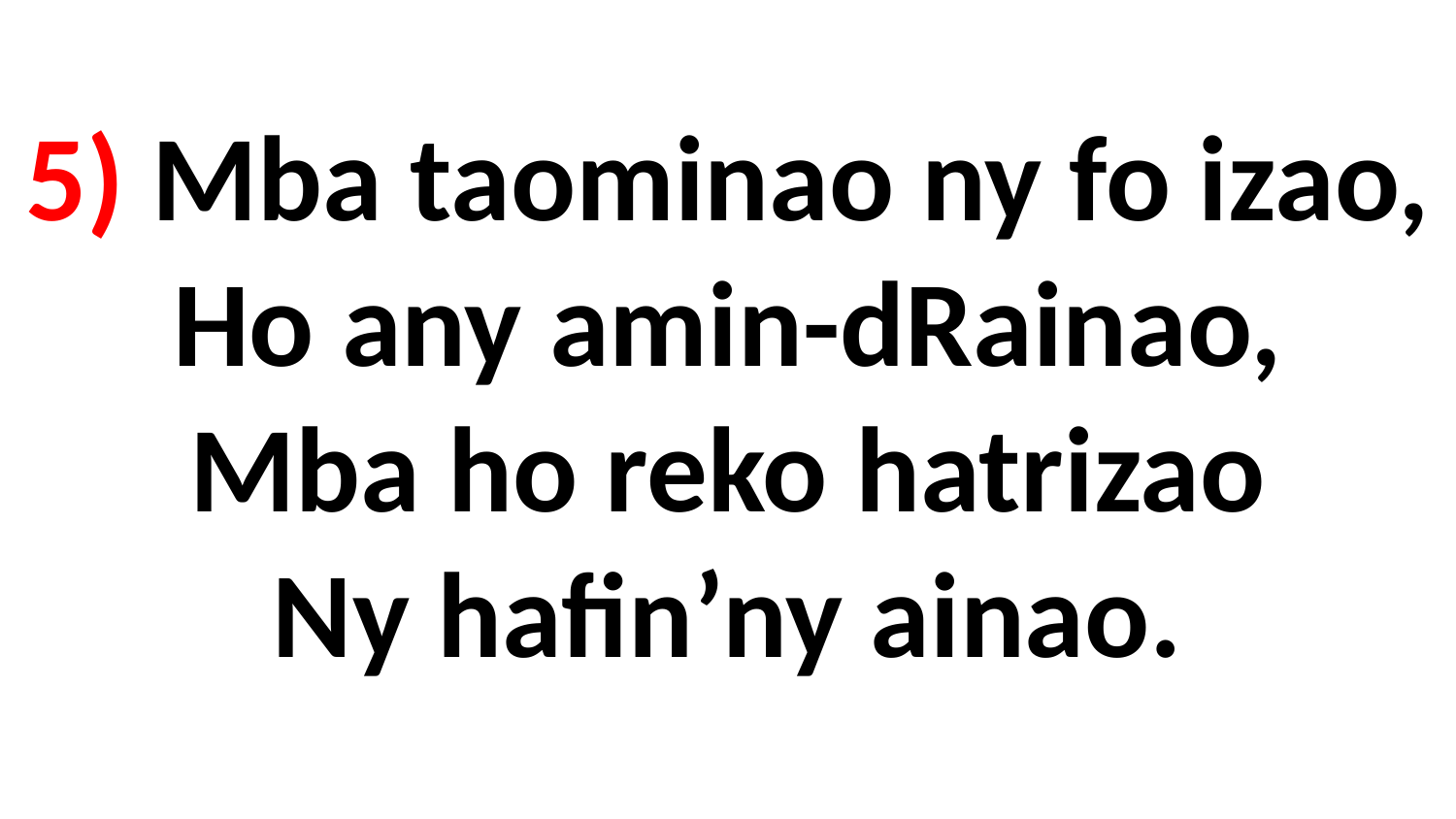

# 5) Mba taominao ny fo izao, Ho any amin-dRainao, Mba ho reko hatrizao Ny hafin’ny ainao.